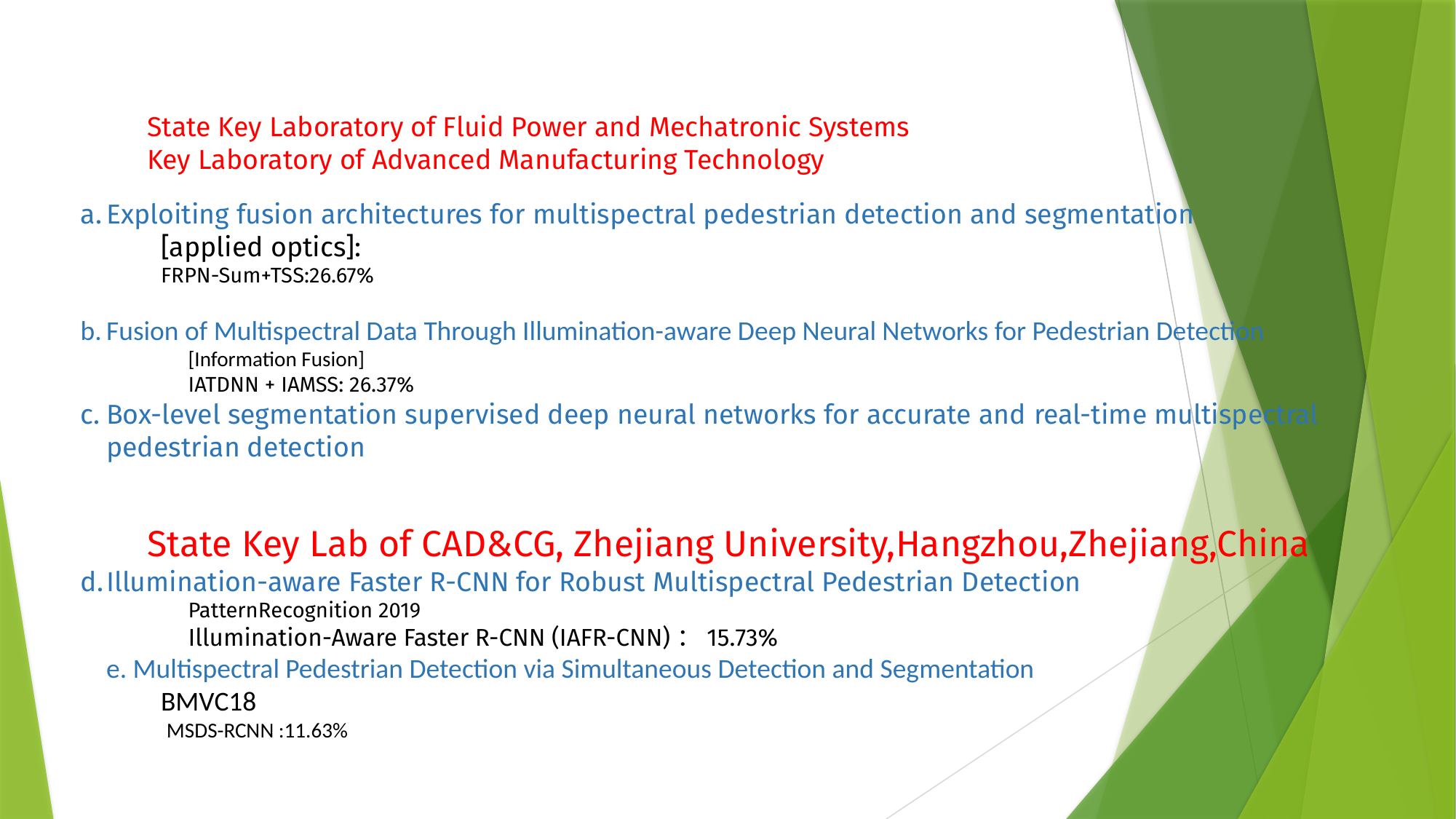

State Key Laboratory of Fluid Power and Mechatronic Systems
Key Laboratory of Advanced Manufacturing Technology

Exploiting fusion architectures for multispectral pedestrian detection and segmentation
[applied optics]:
FRPN-Sum+TSS:26.67%

Fusion of Multispectral Data Through Illumination-aware Deep Neural Networks for Pedestrian Detection
[Information Fusion]
IATDNN + IAMSS: 26.37%
Box-level segmentation supervised deep neural networks for accurate and real-time multispectral pedestrian detection

State Key Lab of CAD&CG, Zhejiang University,Hangzhou,Zhejiang,China
Illumination-aware Faster R-CNN for Robust Multispectral Pedestrian Detection
PatternRecognition 2019
Illumination-Aware Faster R-CNN (IAFR-CNN)：15.73%
e. Multispectral Pedestrian Detection via Simultaneous Detection and Segmentation
BMVC18
       MSDS-RCNN :11.63%